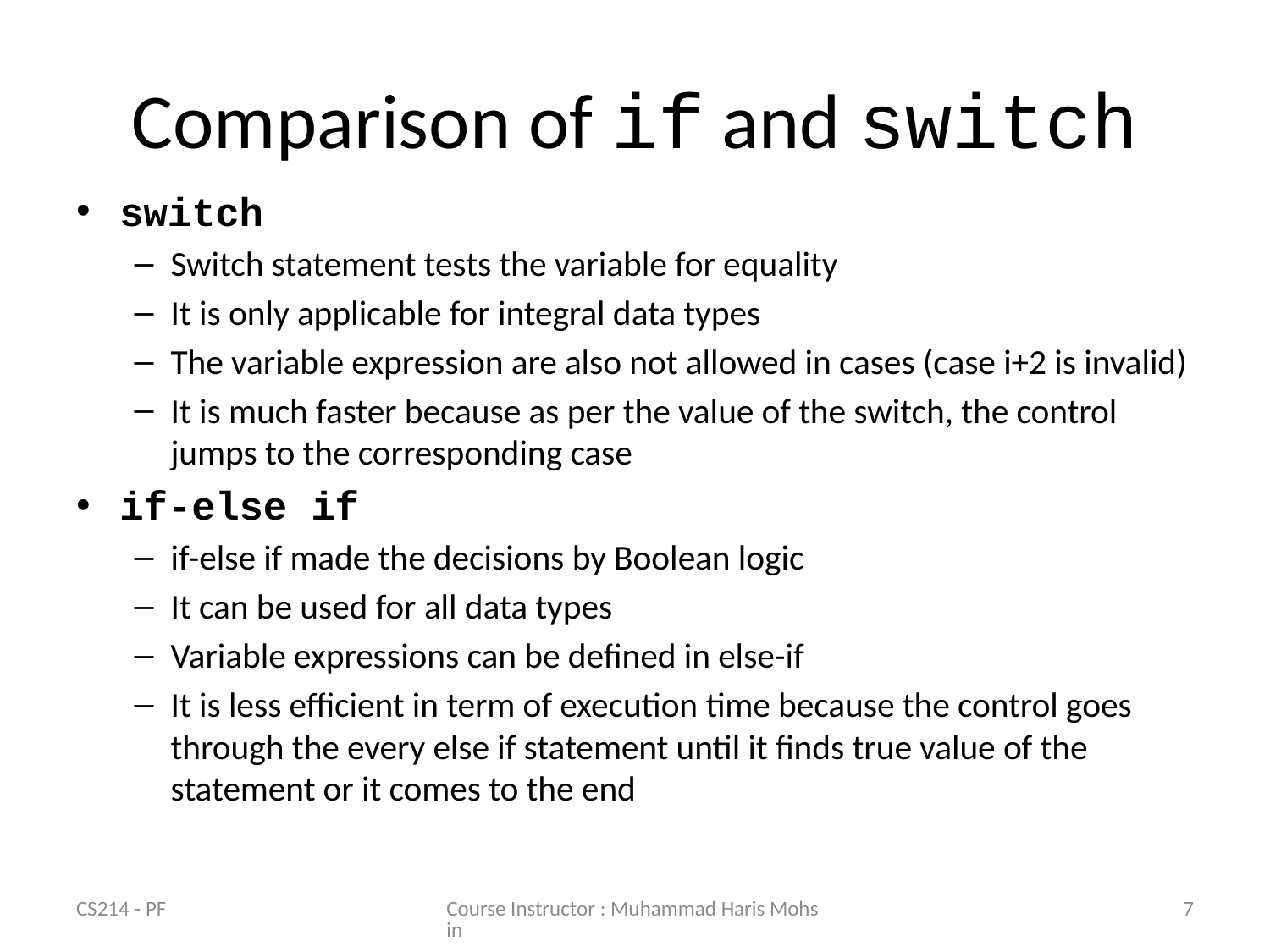

# Comparison of if and switch
switch
Switch statement tests the variable for equality
It is only applicable for integral data types
The variable expression are also not allowed in cases (case i+2 is invalid)
It is much faster because as per the value of the switch, the control jumps to the corresponding case
if-else if
if-else if made the decisions by Boolean logic
It can be used for all data types
Variable expressions can be defined in else-if
It is less efficient in term of execution time because the control goes through the every else if statement until it finds true value of the statement or it comes to the end
CS214 - PF
Course Instructor : Muhammad Haris Mohsin
7